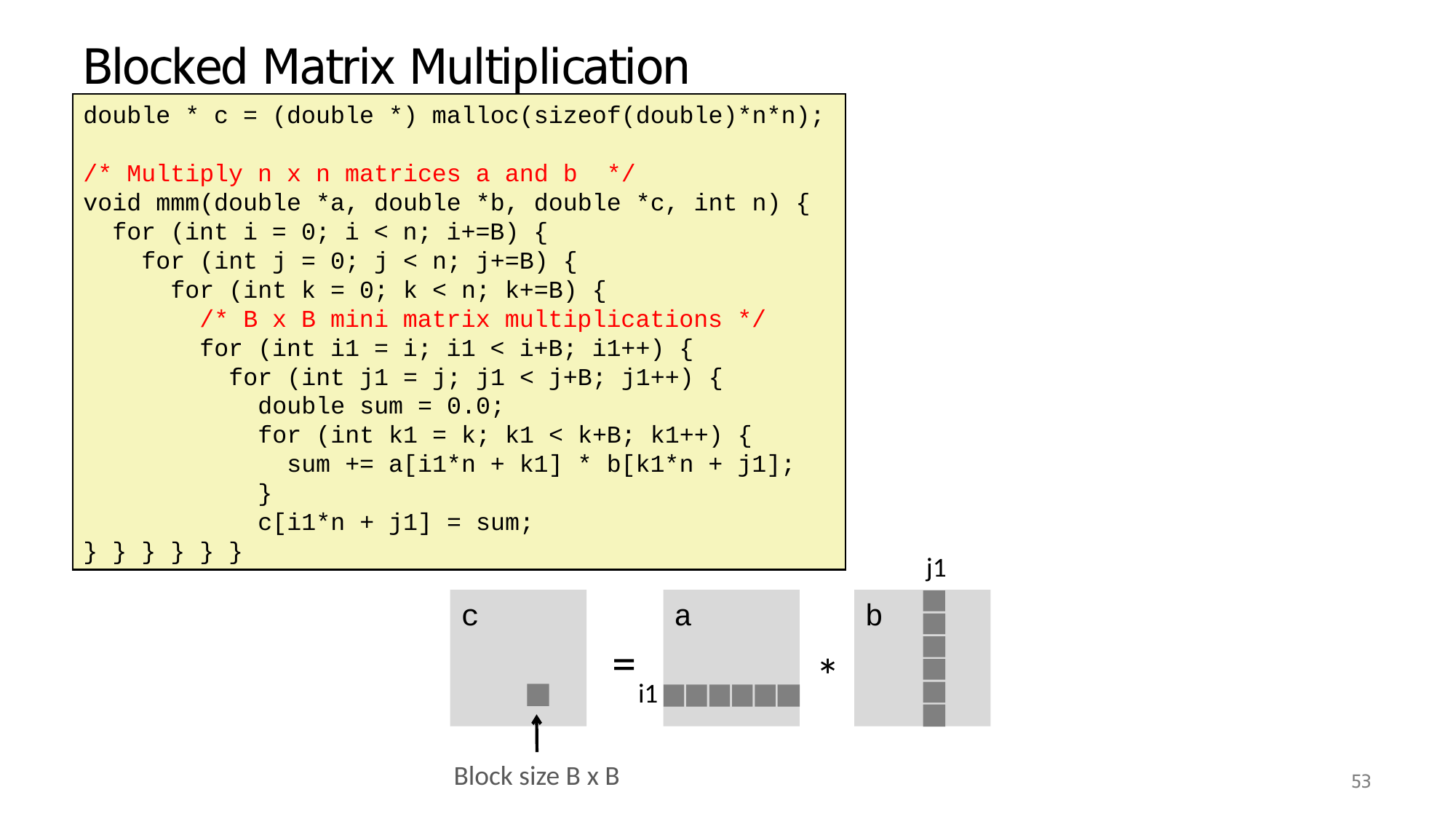

# Blocked Matrix Multiplication
double * c = (double *) malloc(sizeof(double)*n*n);

/* Multiply n x n matrices a and b  */
void mmm(double *a, double *b, double *c, int n) {
  for (int i = 0; i < n; i+=B) {
    for (int j = 0; j < n; j+=B) {
      for (int k = 0; k < n; k+=B) {
        /* B x B mini matrix multiplications */
        for (int i1 = i; i1 < i+B; i1++) {
          for (int j1 = j; j1 < j+B; j1++) {
            double sum = 0.0;
            for (int k1 = k; k1 < k+B; k1++) {
              sum += a[i1*n + k1] * b[k1*n + j1];
            }
            c[i1*n + j1] = sum;
} } } } } }
j1
c
a
b

=

*

i1

Block size B x B
53